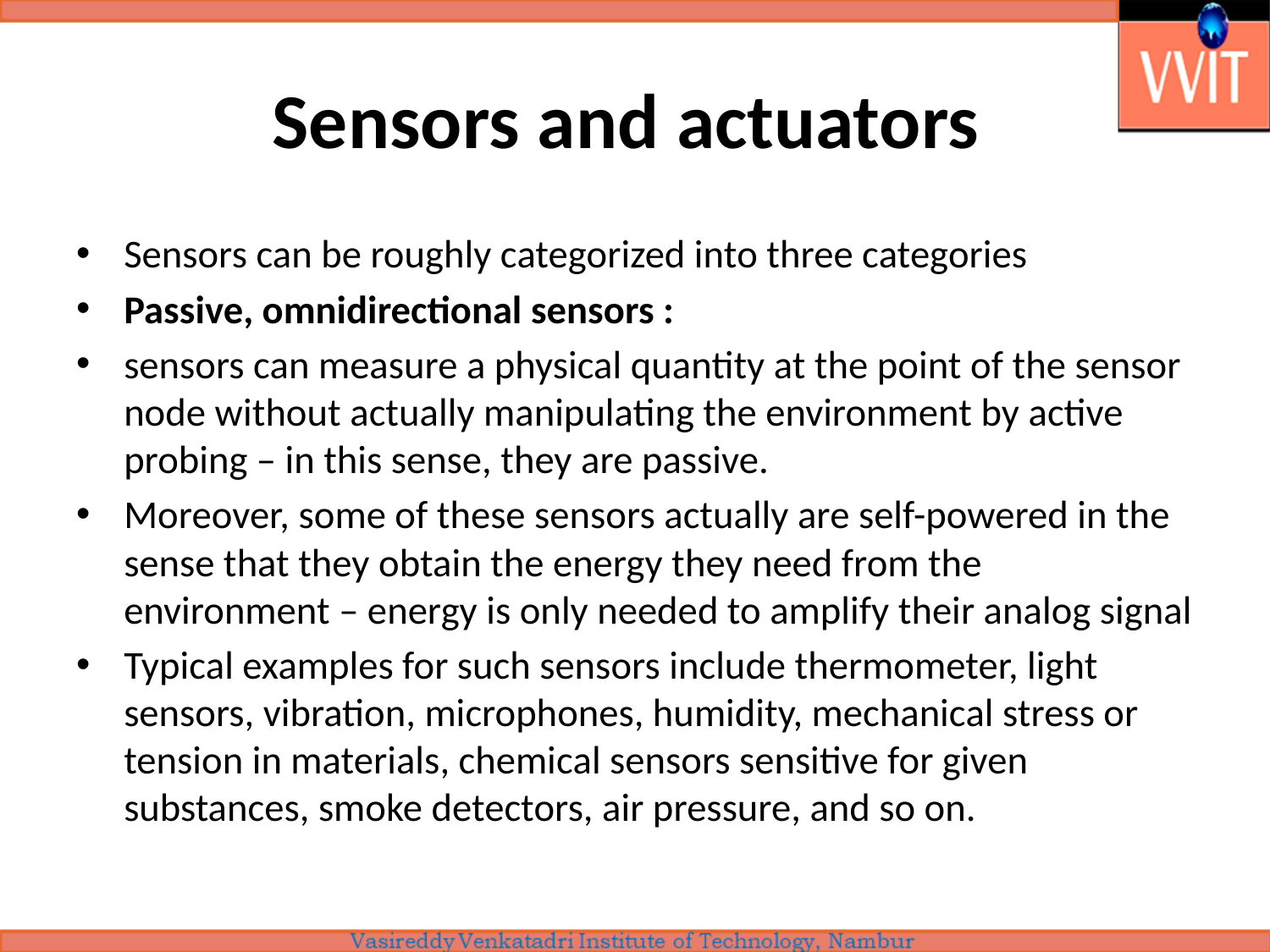

# Sensors and actuators
Sensors can be roughly categorized into three categories
Passive, omnidirectional sensors :
sensors can measure a physical quantity at the point of the sensor node without actually manipulating the environment by active probing – in this sense, they are passive.
Moreover, some of these sensors actually are self-powered in the sense that they obtain the energy they need from the environment – energy is only needed to amplify their analog signal
Typical examples for such sensors include thermometer, light sensors, vibration, microphones, humidity, mechanical stress or tension in materials, chemical sensors sensitive for given substances, smoke detectors, air pressure, and so on.